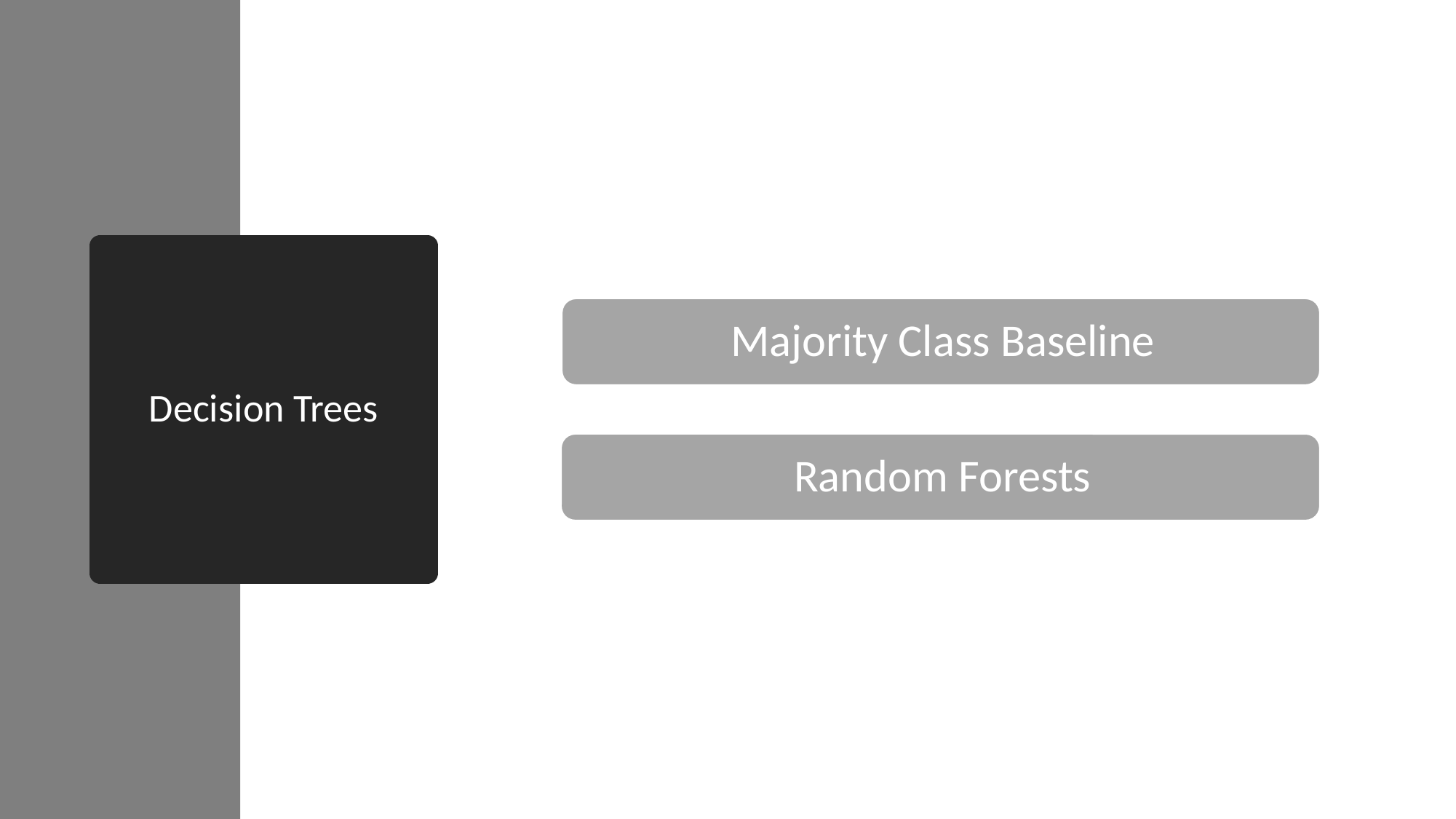

# Decision Trees
Majority Class Baseline
Random Forests